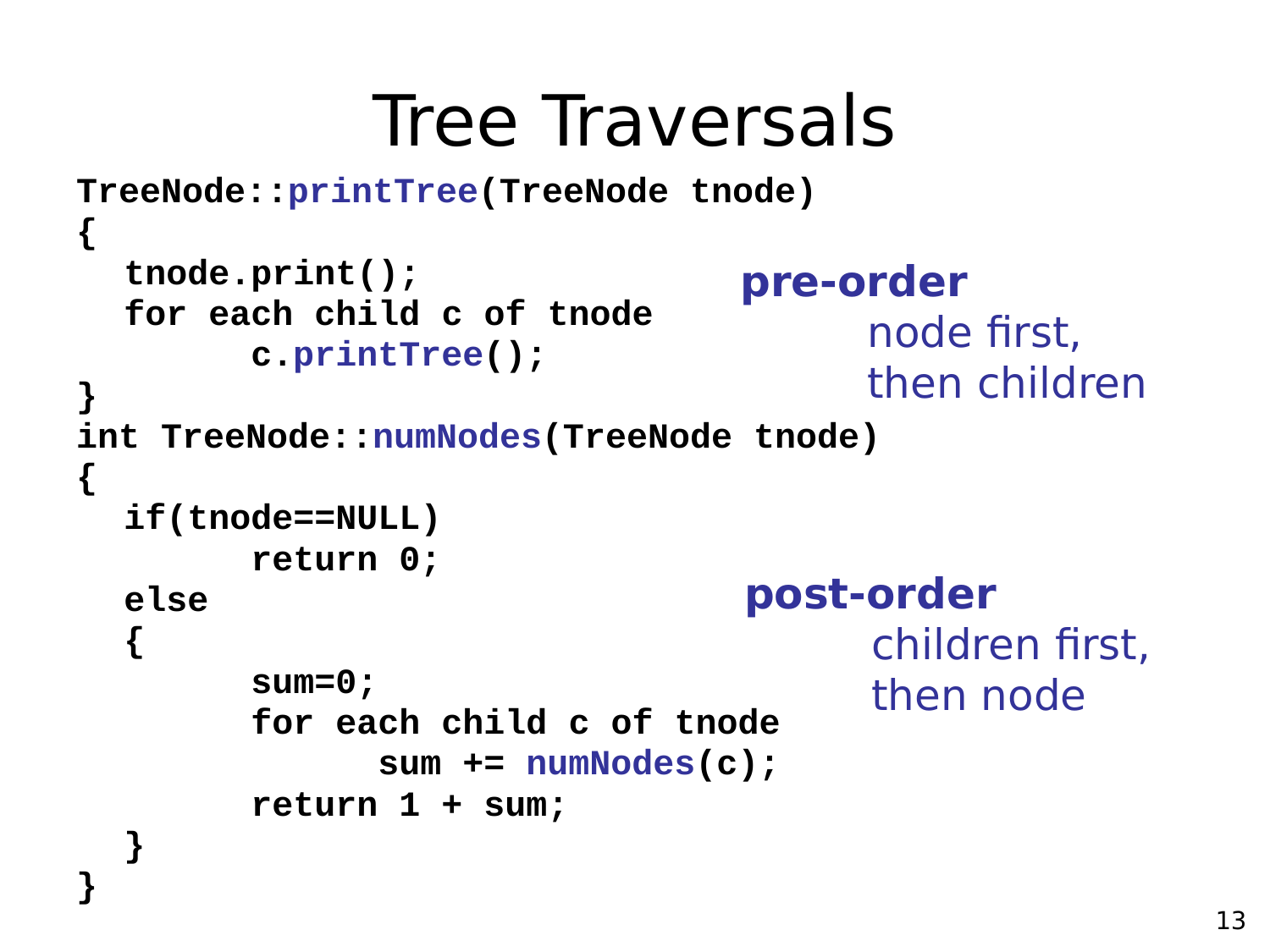

# Tree Traversals
TreeNode::printTree(TreeNode tnode)
{
	tnode.print();
	for each child c of tnode
		c.printTree();
}
int TreeNode::numNodes(TreeNode tnode)
{
	if(tnode==NULL)
		return 0;
	else
	{
		sum=0;
		for each child c of tnode
			sum += numNodes(c);
		return 1 + sum;
	}
}
pre-order
	node first,
	then children
post-order
	children first,
	then node